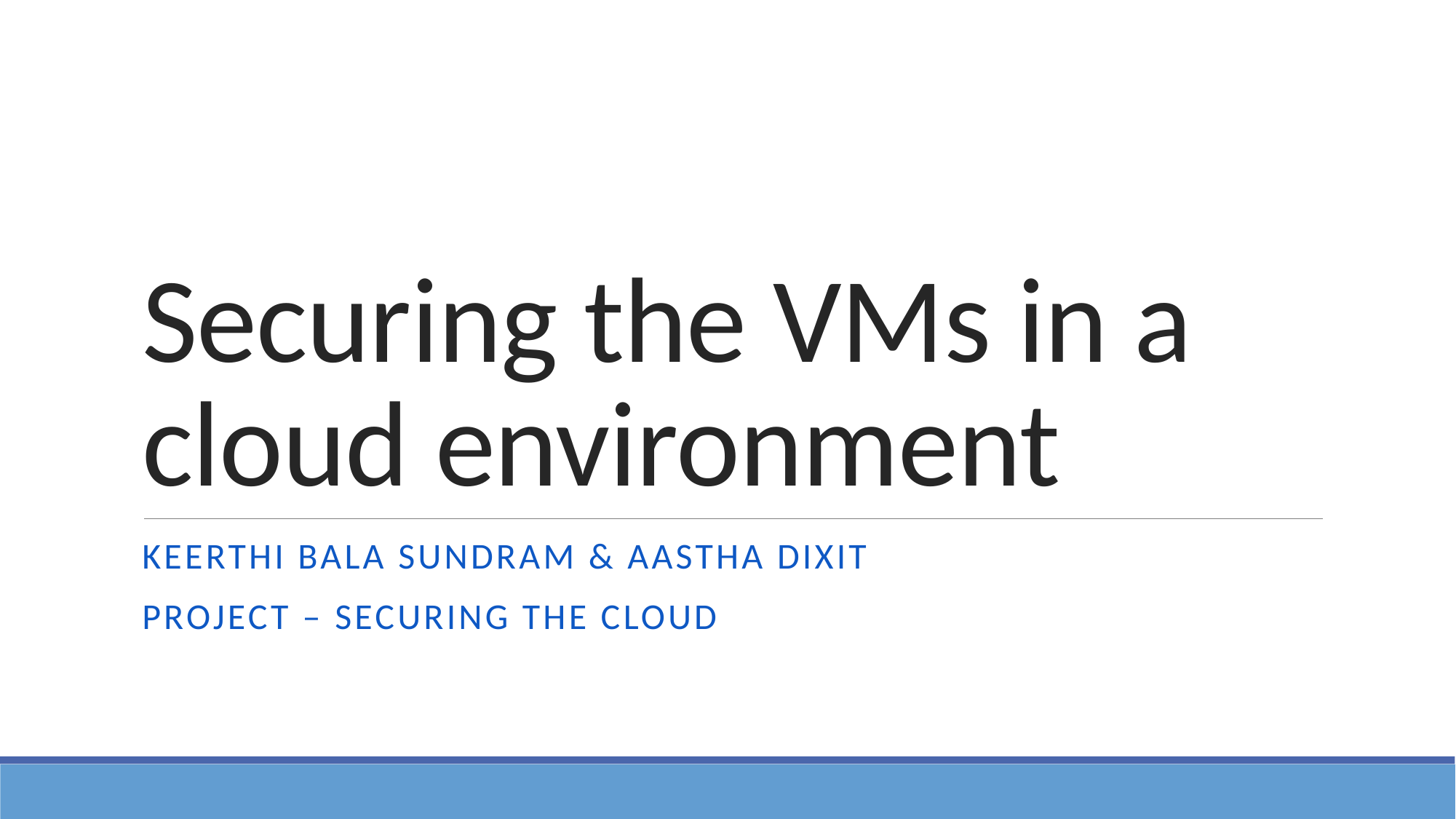

# Securing the VMs in a cloud environment
Keerthi Bala Sundram & Aastha Dixit
Project – Securing the cloud